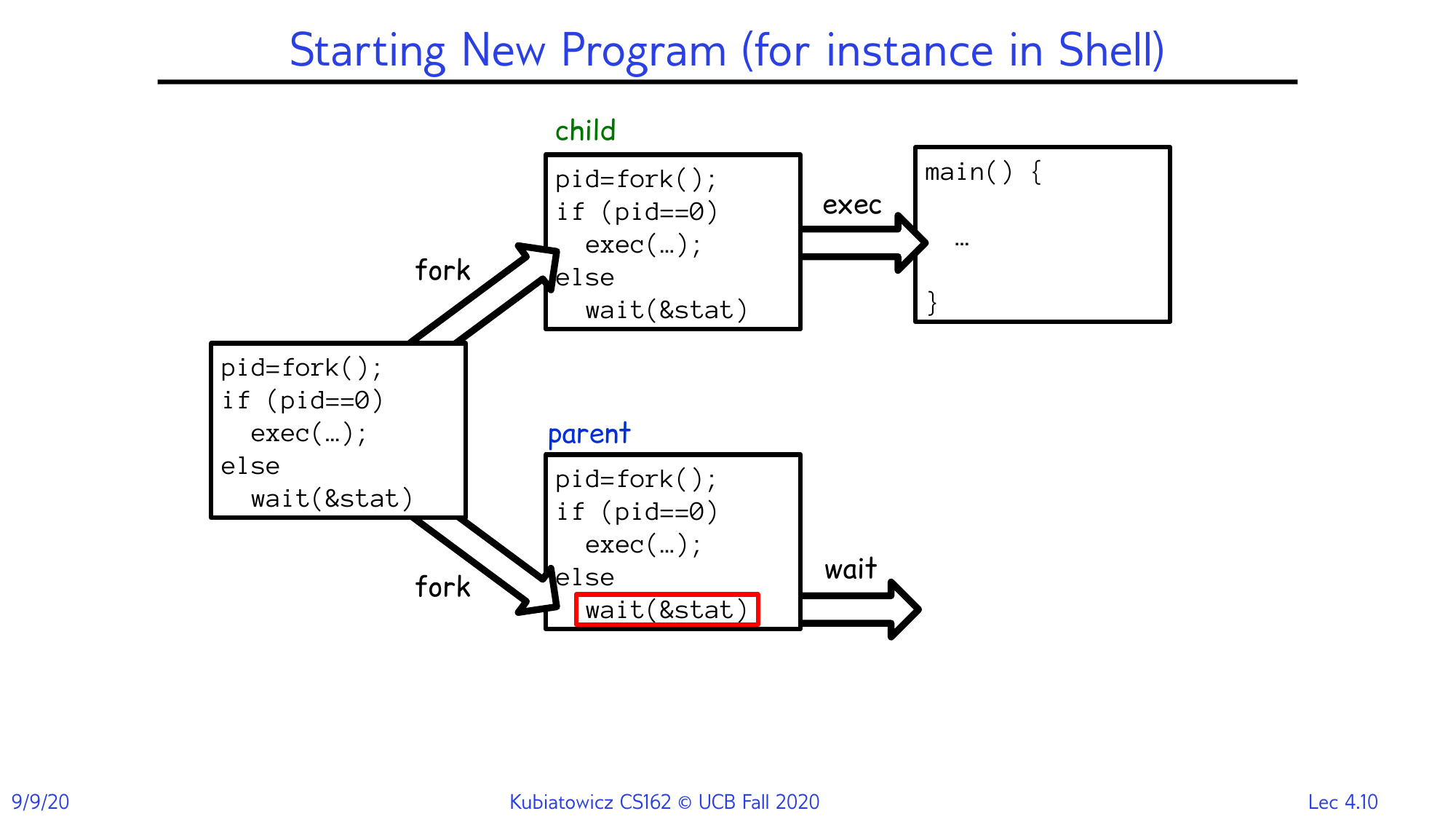

# Starting New Program (for instance in Shell)
child
pid=fork();
if (pid==0)
  exec(…);
else
  wait(&stat)
main() {

  …

}
exec

fork

pid=fork();
if (pid==0)
  exec(…);
else
  wait(&stat)
parent
pid=fork();
if (pid==0)
  exec(…);
else
  wait(&stat)

fork
wait